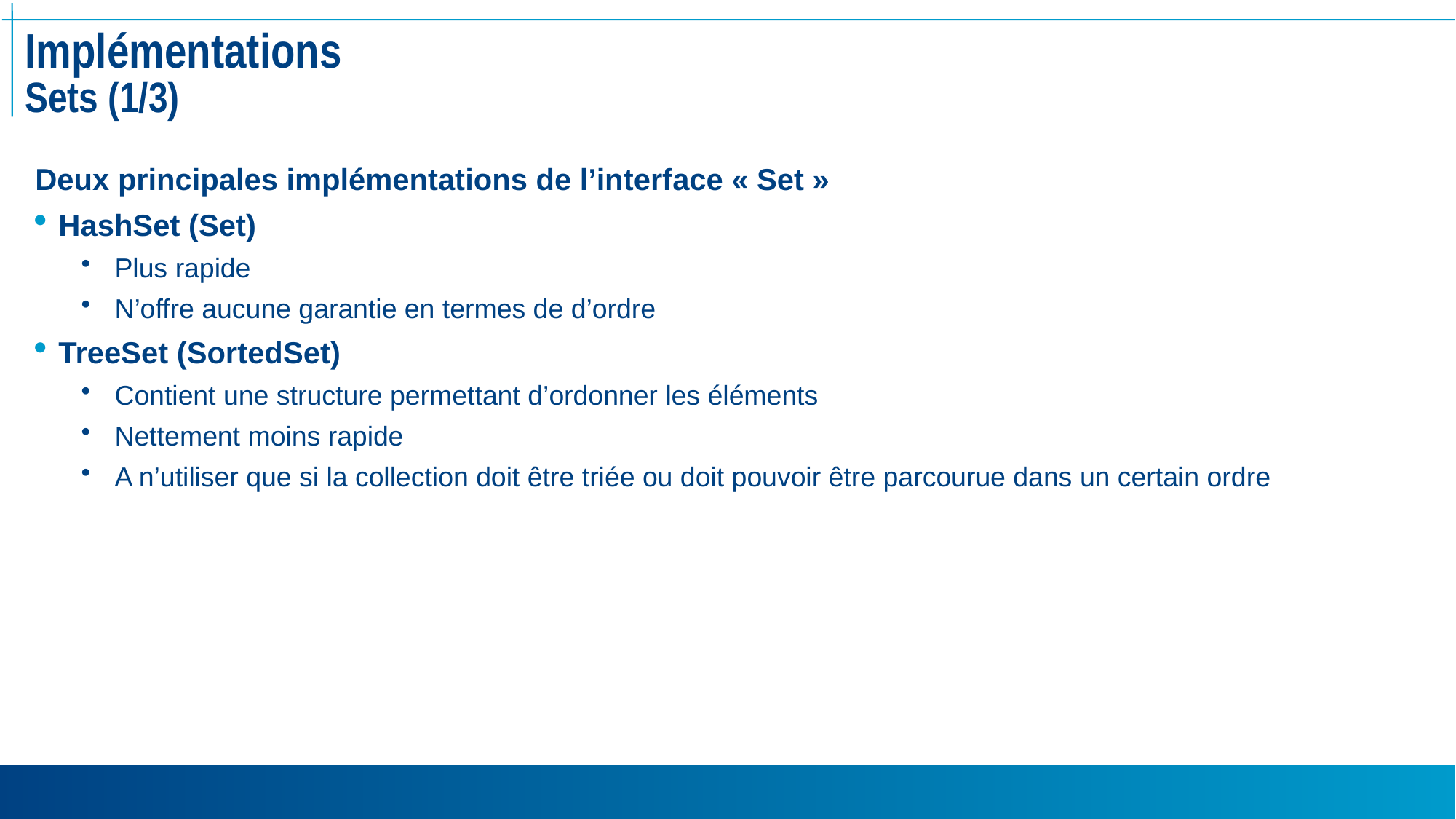

# Implémentations Sets (1/3)
Deux principales implémentations de l’interface « Set »
HashSet (Set)
Plus rapide
N’offre aucune garantie en termes de d’ordre
TreeSet (SortedSet)
Contient une structure permettant d’ordonner les éléments
Nettement moins rapide
A n’utiliser que si la collection doit être triée ou doit pouvoir être parcourue dans un certain ordre